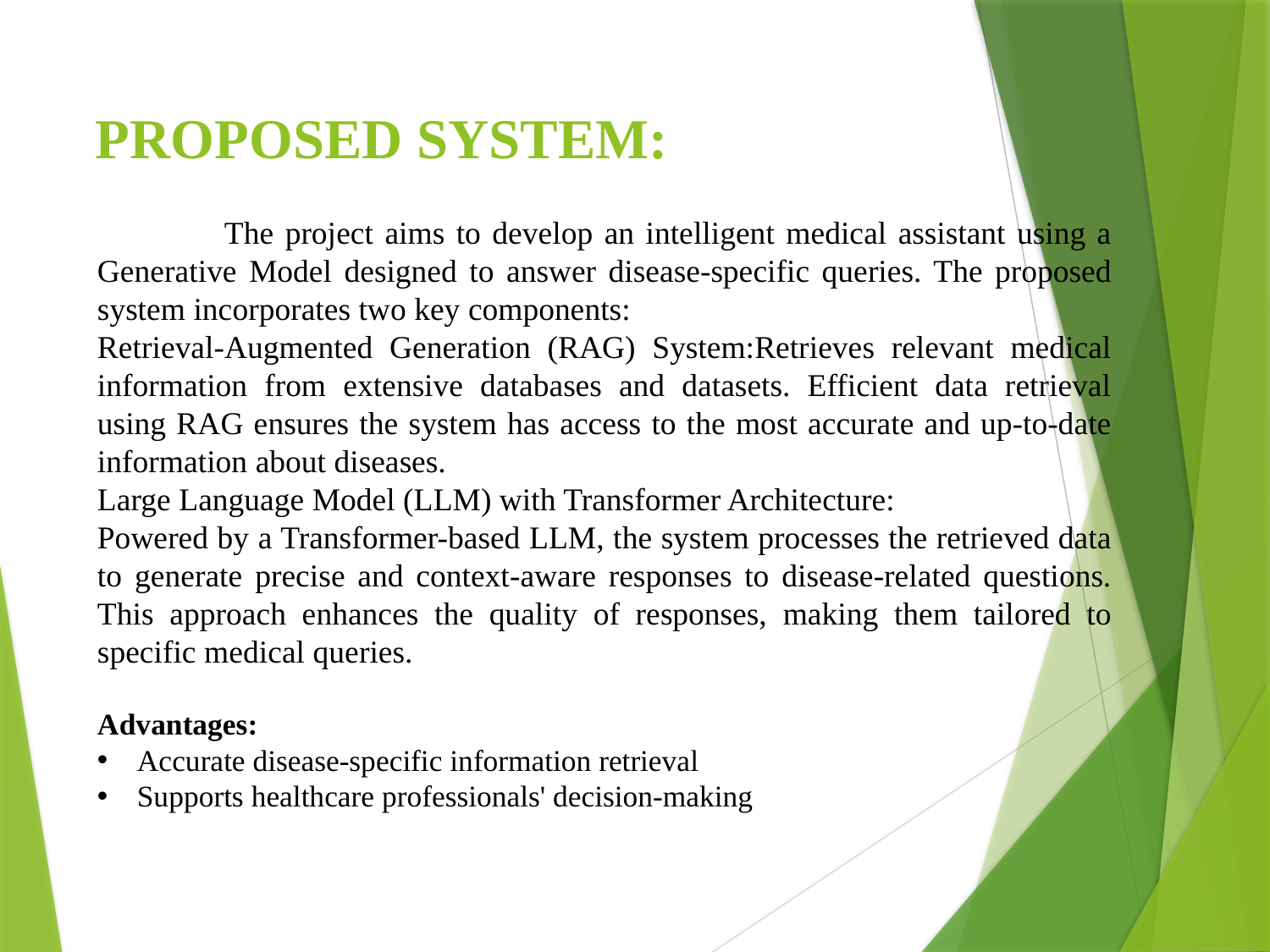

# PROPOSED SYSTEM:
	The project aims to develop an intelligent medical assistant using a Generative Model designed to answer disease-specific queries. The proposed system incorporates two key components:
Retrieval-Augmented Generation (RAG) System:Retrieves relevant medical information from extensive databases and datasets. Efficient data retrieval using RAG ensures the system has access to the most accurate and up-to-date information about diseases.
Large Language Model (LLM) with Transformer Architecture:
Powered by a Transformer-based LLM, the system processes the retrieved data to generate precise and context-aware responses to disease-related questions. This approach enhances the quality of responses, making them tailored to specific medical queries.

Advantages:
Accurate disease-specific information retrieval
Supports healthcare professionals' decision-making